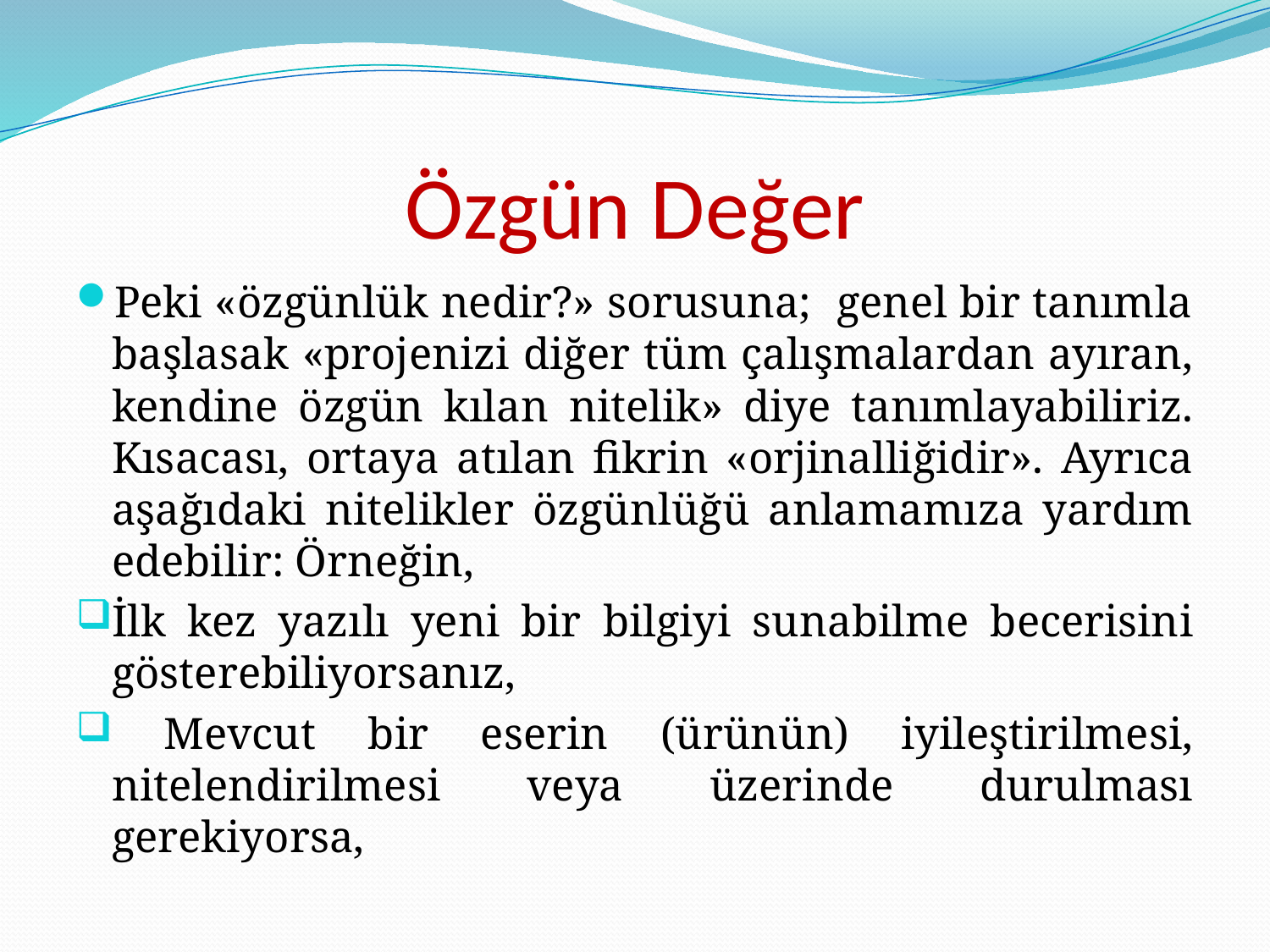

# Özgün Değer
Peki «özgünlük nedir?» sorusuna;  genel bir tanımla başlasak «projenizi diğer tüm çalışmalardan ayıran, kendine özgün kılan nitelik» diye tanımlayabiliriz. Kısacası, ortaya atılan fikrin «orjinalliğidir». Ayrıca aşağıdaki nitelikler özgünlüğü anlamamıza yardım edebilir: Örneğin,
İlk kez yazılı yeni bir bilgiyi sunabilme becerisini gösterebiliyorsanız,
 Mevcut bir eserin (ürünün) iyileştirilmesi, nitelendirilmesi veya üzerinde durulması gerekiyorsa,